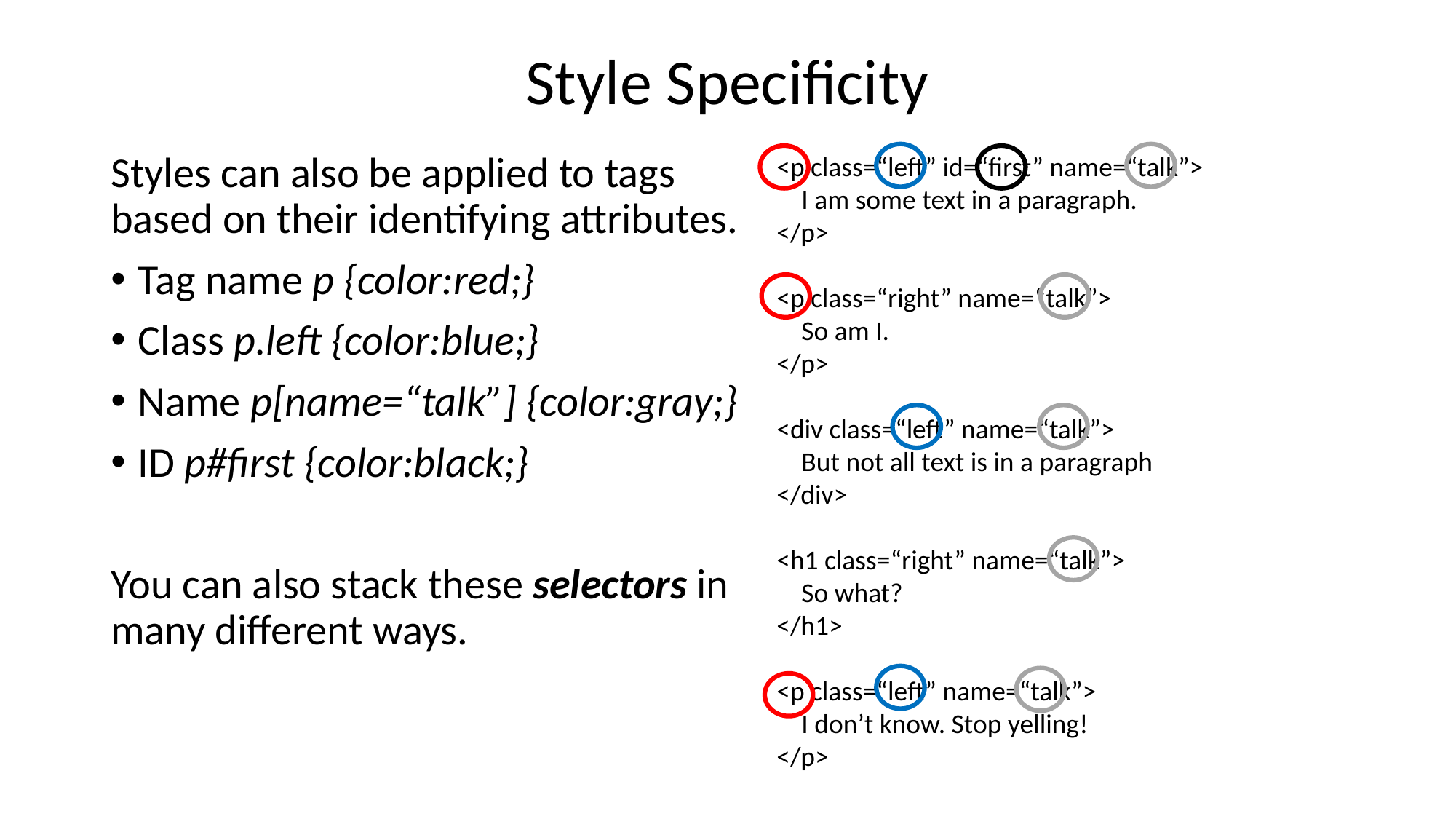

# Style Specificity
<p class=“left” id=“first” name=“talk”>
    I am some text in a paragraph.
</p>

<p class=“right” name=“talk”>
    So am I.
</p>

<div class=“left” name=“talk”>
    But not all text is in a paragraph
</div>

<h1 class=“right” name=“talk”>
    So what?
</h1>

<p class=“left” name=“talk”>
    I don’t know. Stop yelling!
</p>

Styles can also be applied to tags based on their identifying attributes.
Tag name p {color:red;}
Class p.left {color:blue;}
Name p[name=“talk”] {color:gray;}
ID p#first {color:black;}

You can also stack these selectors in many different ways.